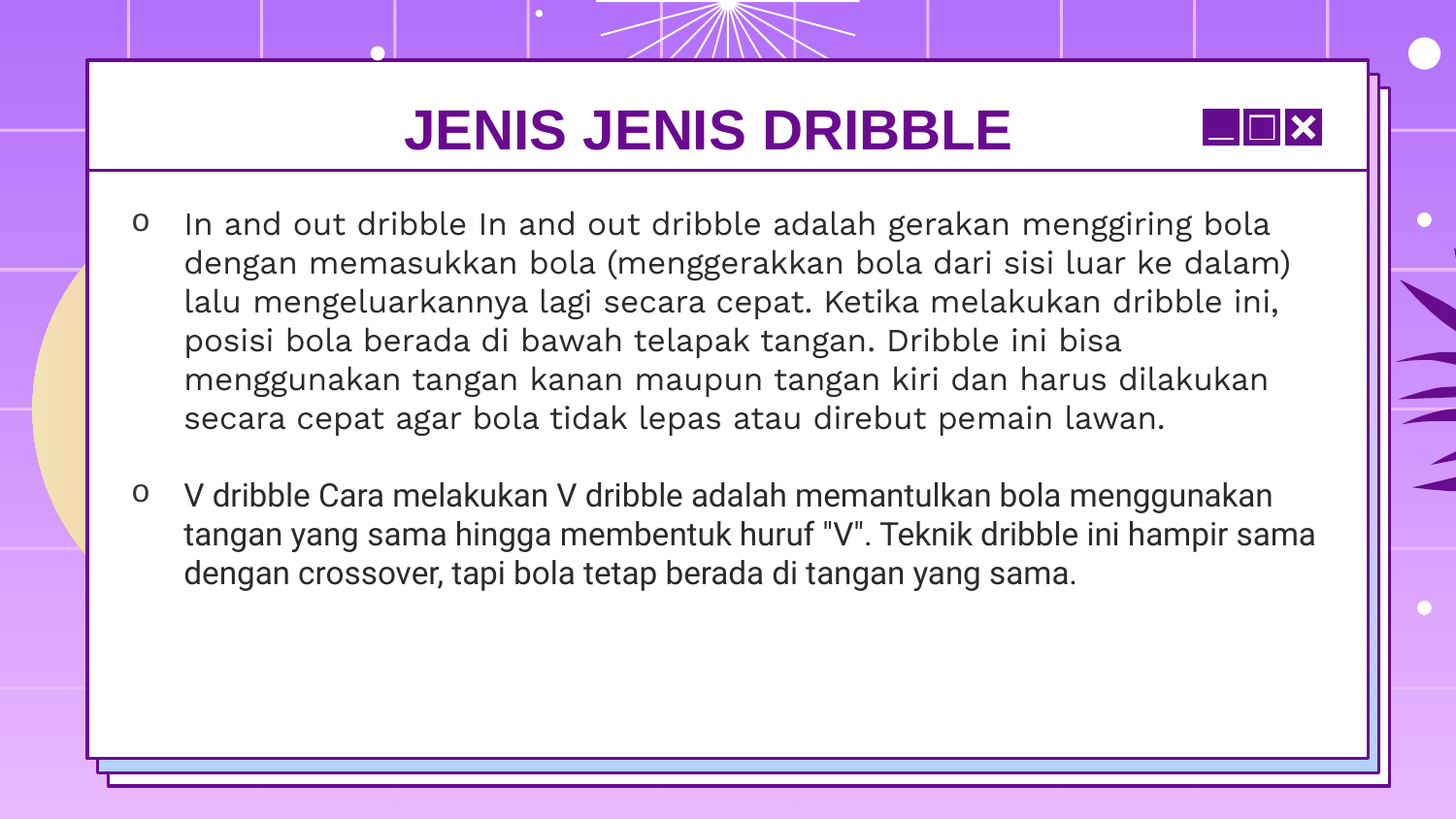

# JENIS JENIS DRIBBLE
In and out dribble In and out dribble adalah gerakan menggiring bola dengan memasukkan bola (menggerakkan bola dari sisi luar ke dalam) lalu mengeluarkannya lagi secara cepat. Ketika melakukan dribble ini, posisi bola berada di bawah telapak tangan. Dribble ini bisa menggunakan tangan kanan maupun tangan kiri dan harus dilakukan secara cepat agar bola tidak lepas atau direbut pemain lawan.

V dribble Cara melakukan V dribble adalah memantulkan bola menggunakan tangan yang sama hingga membentuk huruf "V". Teknik dribble ini hampir sama dengan crossover, tapi bola tetap berada di tangan yang sama.